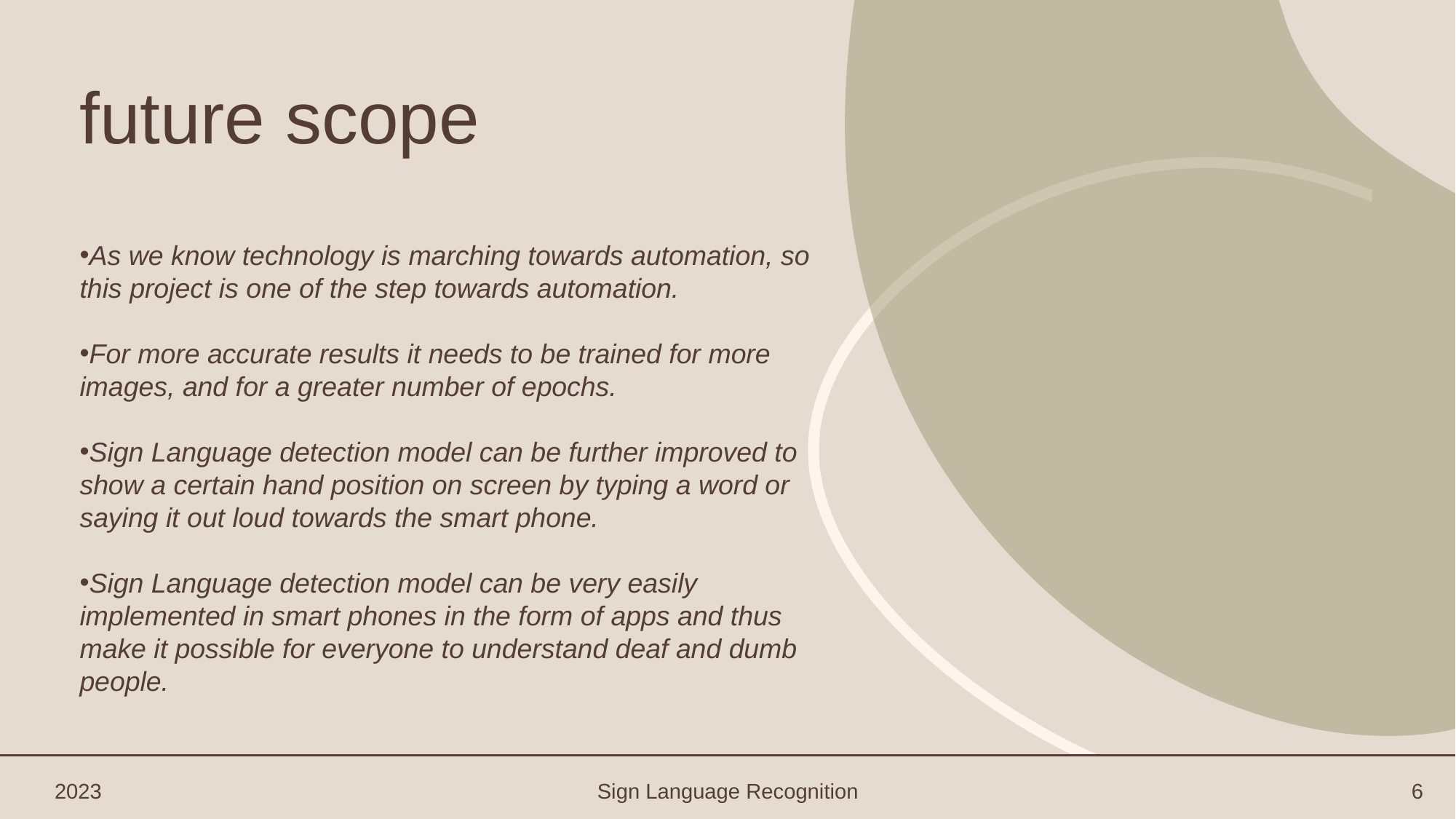

# future scope
As we know technology is marching towards automation, so this project is one of the step towards automation.

For more accurate results it needs to be trained for more images, and for a greater number of epochs.

Sign Language detection model can be further improved to show a certain hand position on screen by typing a word or saying it out loud towards the smart phone.

Sign Language detection model can be very easily implemented in smart phones in the form of apps and thus make it possible for everyone to understand deaf and dumb people.
2023
Sign Language Recognition
6